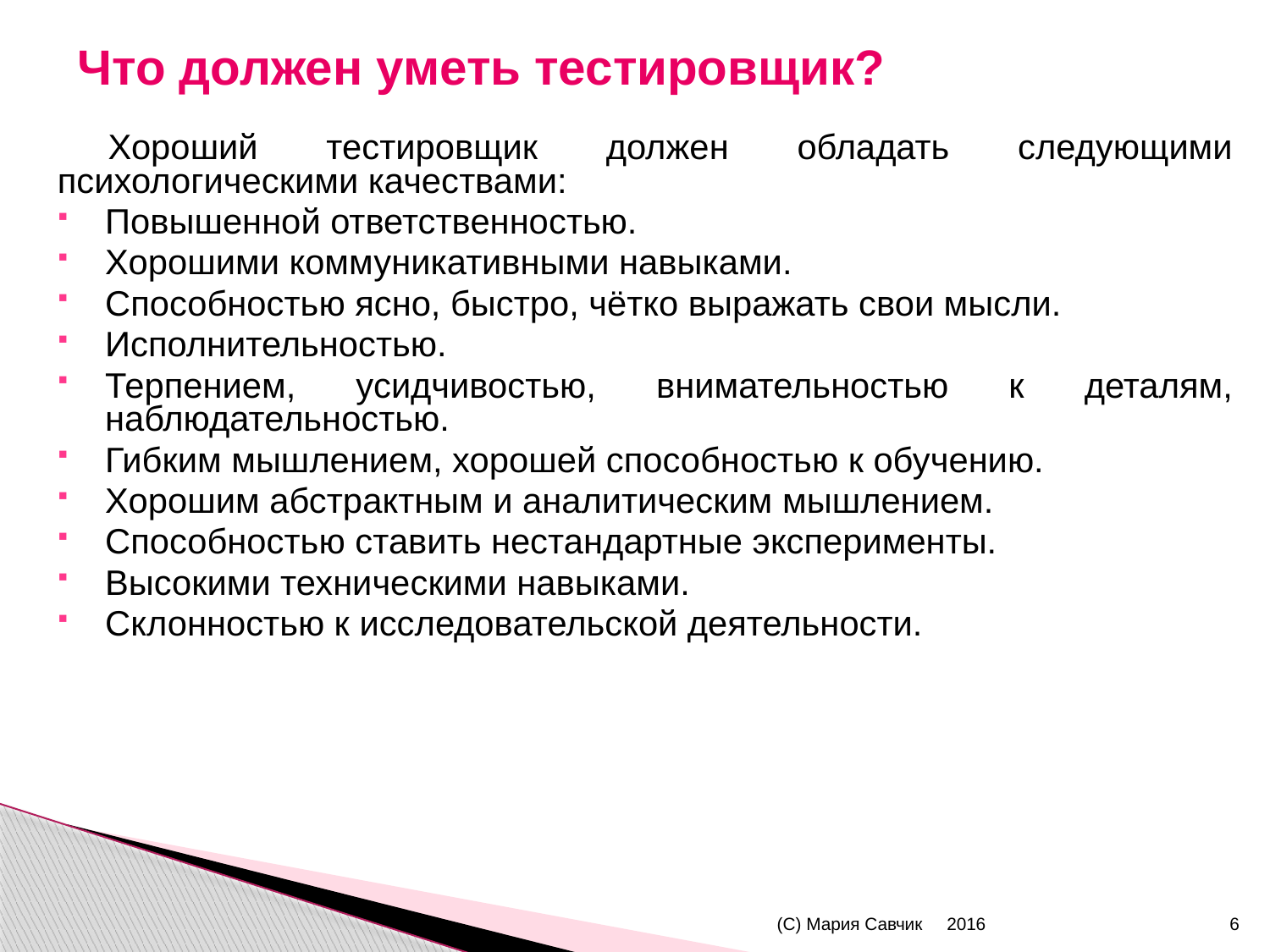

# Что должен уметь тестировщик?
Хороший тестировщик должен обладать следующими психологическими качествами:
Повышенной ответственностью.
Хорошими коммуникативными навыками.
Способностью ясно, быстро, чётко выражать свои мысли.
Исполнительностью.
Терпением, усидчивостью, внимательностью к деталям, наблюдательностью.
Гибким мышлением, хорошей способностью к обучению.
Хорошим абстрактным и аналитическим мышлением.
Способностью ставить нестандартные эксперименты.
Высокими техническими навыками.
Склонностью к исследовательской деятельности.
(С) Мария Савчик
2016
6